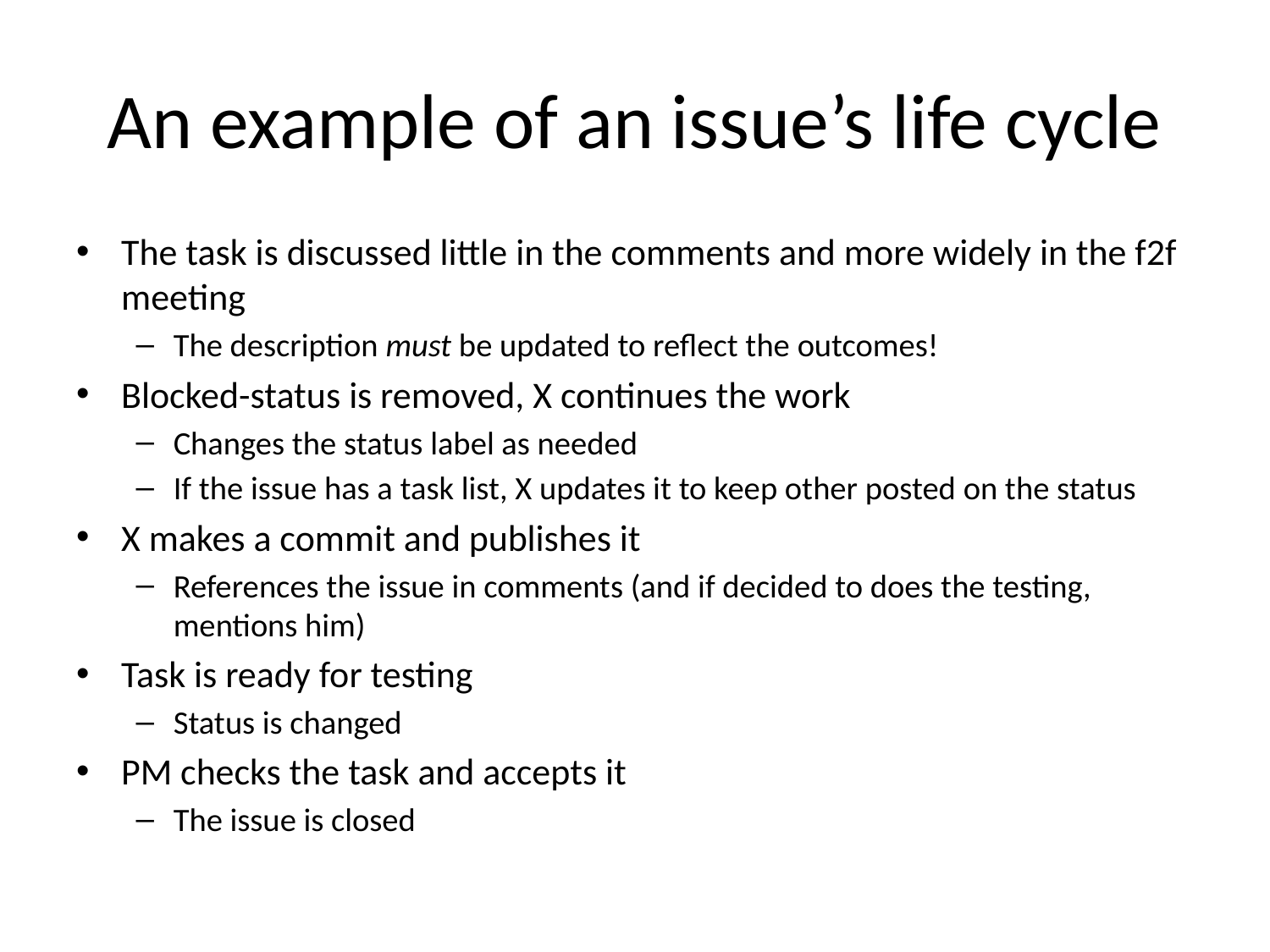

# An example of an issue’s life cycle
The task is discussed little in the comments and more widely in the f2f meeting
The description must be updated to reflect the outcomes!
Blocked-status is removed, X continues the work
Changes the status label as needed
If the issue has a task list, X updates it to keep other posted on the status
X makes a commit and publishes it
References the issue in comments (and if decided to does the testing, mentions him)
Task is ready for testing
Status is changed
PM checks the task and accepts it
The issue is closed